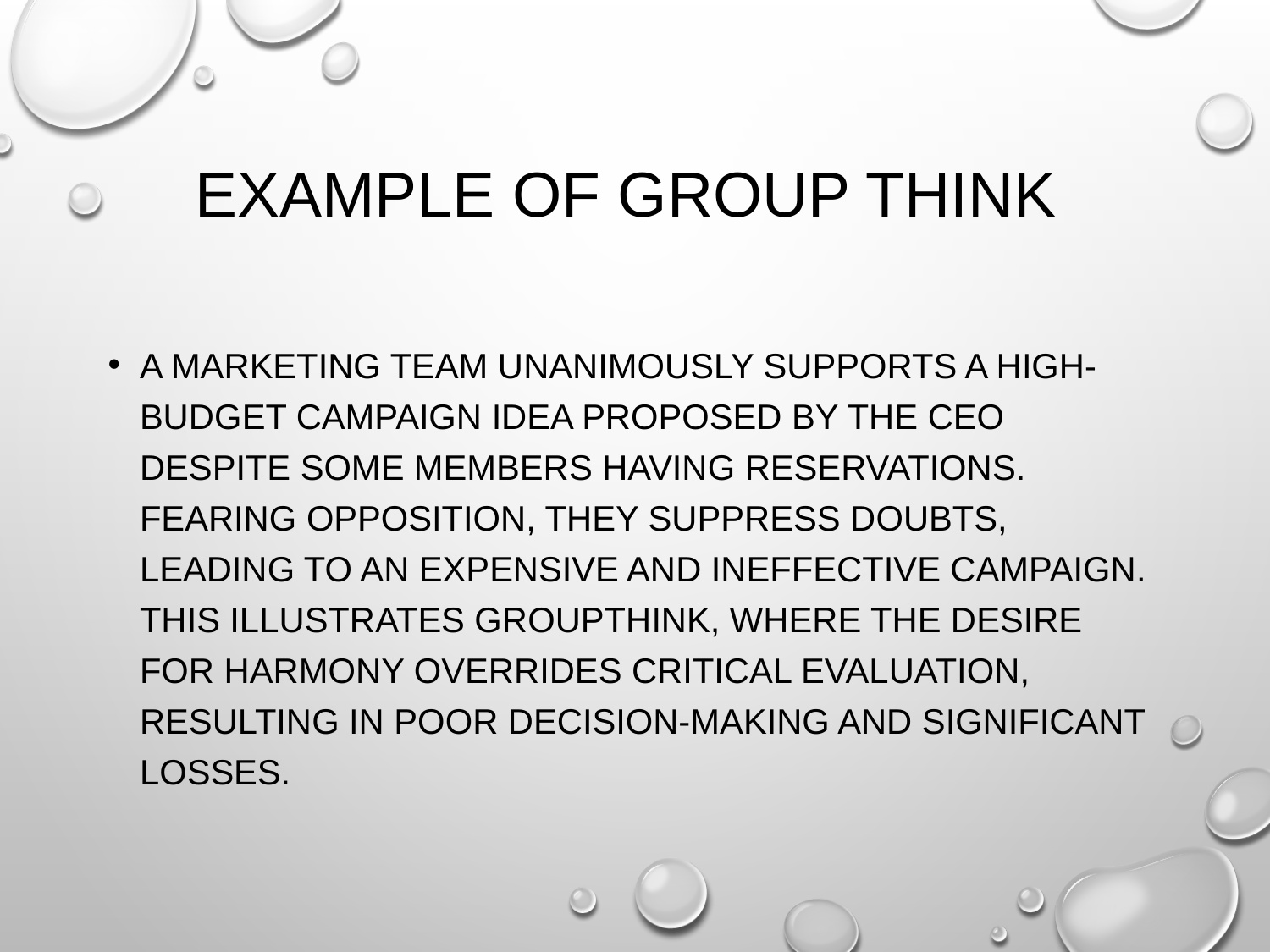

# Example of group think
A marketing team unanimously supports a high-budget campaign idea proposed by the CEO despite some members having reservations. Fearing opposition, they suppress doubts, leading to an expensive and ineffective campaign. This illustrates groupthink, where the desire for harmony overrides critical evaluation, resulting in poor decision-making and significant losses.